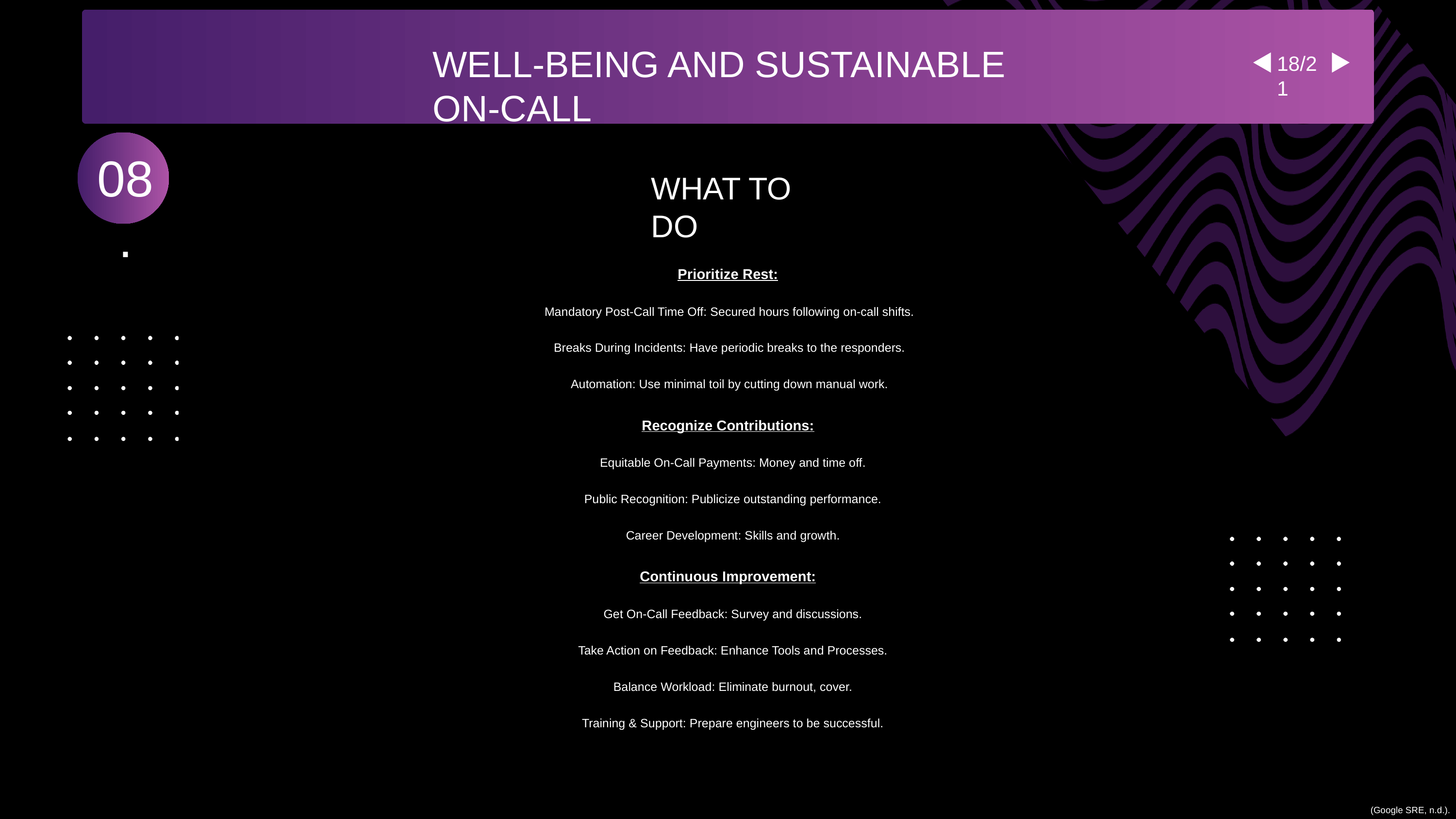

WELL-BEING AND SUSTAINABLE ON-CALL
18/21

08.
WHAT TO DO
Prioritize Rest:
 Mandatory Post-Call Time Off: Secured hours following on-call shifts.
 Breaks During Incidents: Have periodic breaks to the responders.
 Automation: Use minimal toil by cutting down manual work.
Recognize Contributions:
   Equitable On-Call Payments: Money and time off.
   Public Recognition: Publicize outstanding performance.
   Career Development: Skills and growth.
Continuous Improvement:
   Get On-Call Feedback: Survey and discussions.
   Take Action on Feedback: Enhance Tools and Processes.
   Balance Workload: Eliminate burnout, cover.
   Training & Support: Prepare engineers to be successful.

(Google SRE, n.d.).